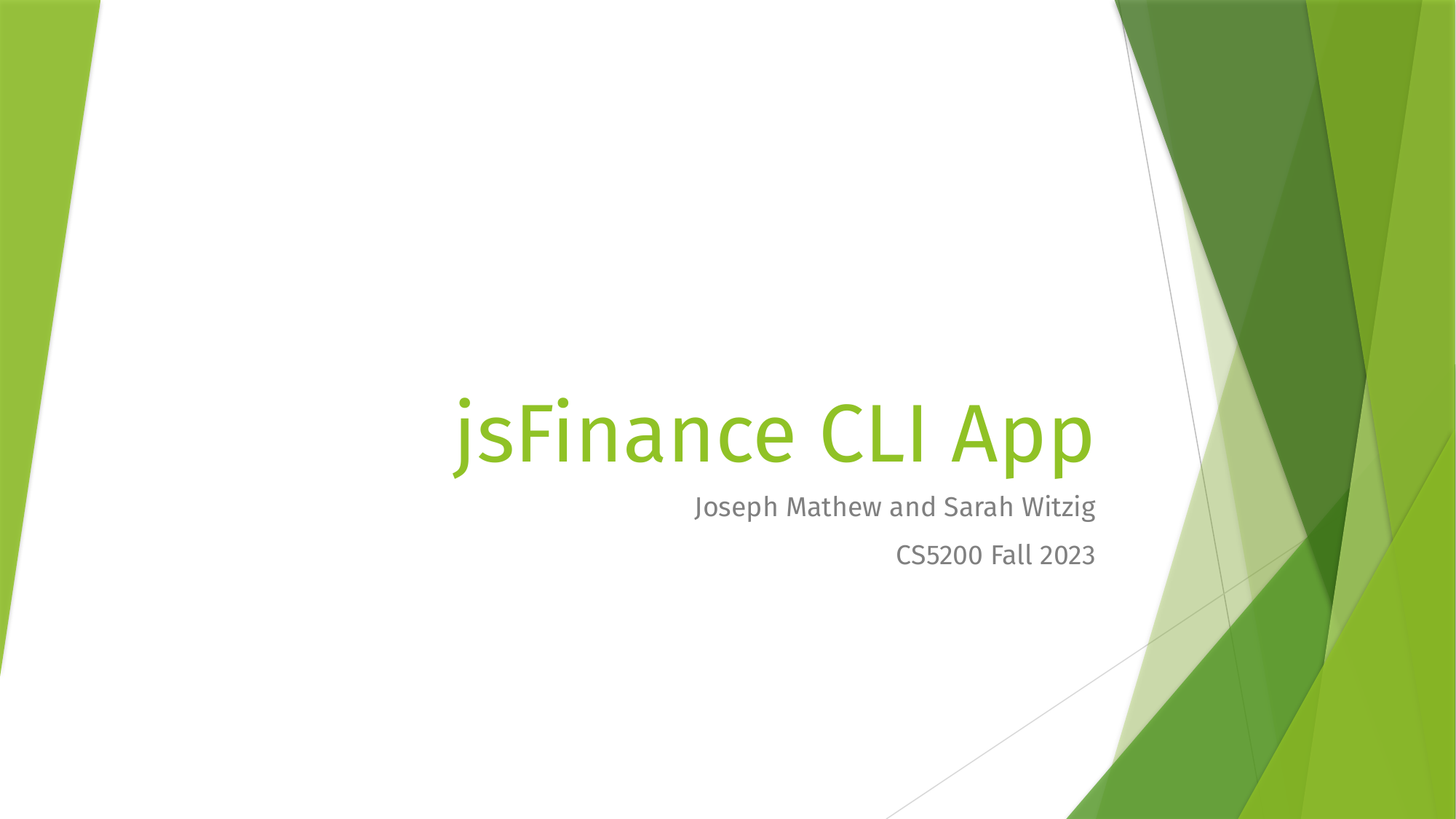

# jsFinance CLI App
Joseph Mathew and Sarah Witzig
CS5200 Fall 2023